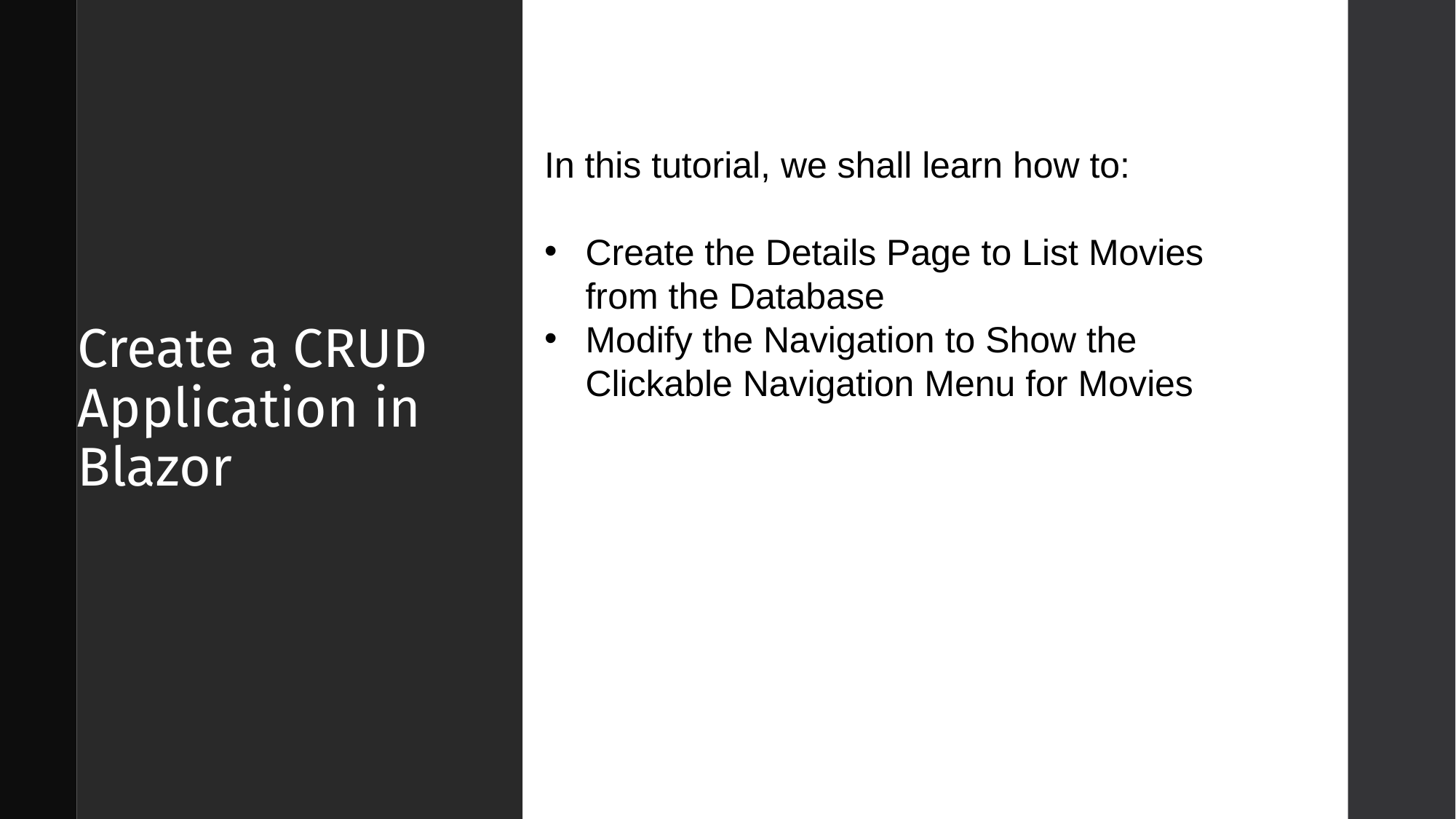

# Create a CRUD Application in Blazor
In this tutorial, we shall learn how to:

Create the Details Page to List Movies from the Database
Modify the Navigation to Show the Clickable Navigation Menu for Movies